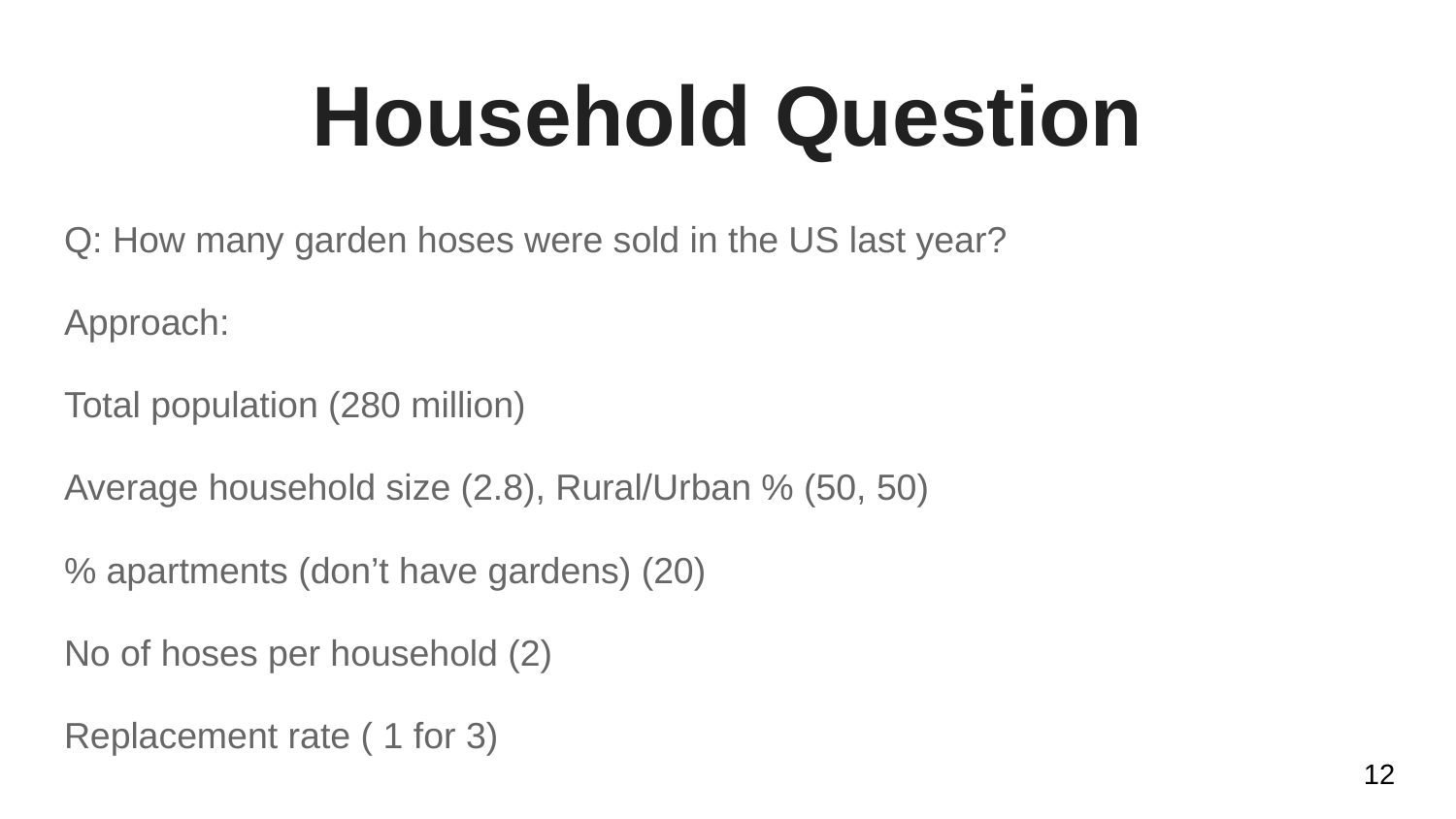

# Household Question
Q: How many garden hoses were sold in the US last year?
Approach:
Total population (280 million)
Average household size (2.8), Rural/Urban % (50, 50)
% apartments (don’t have gardens) (20)
No of hoses per household (2)
Replacement rate ( 1 for 3)

12